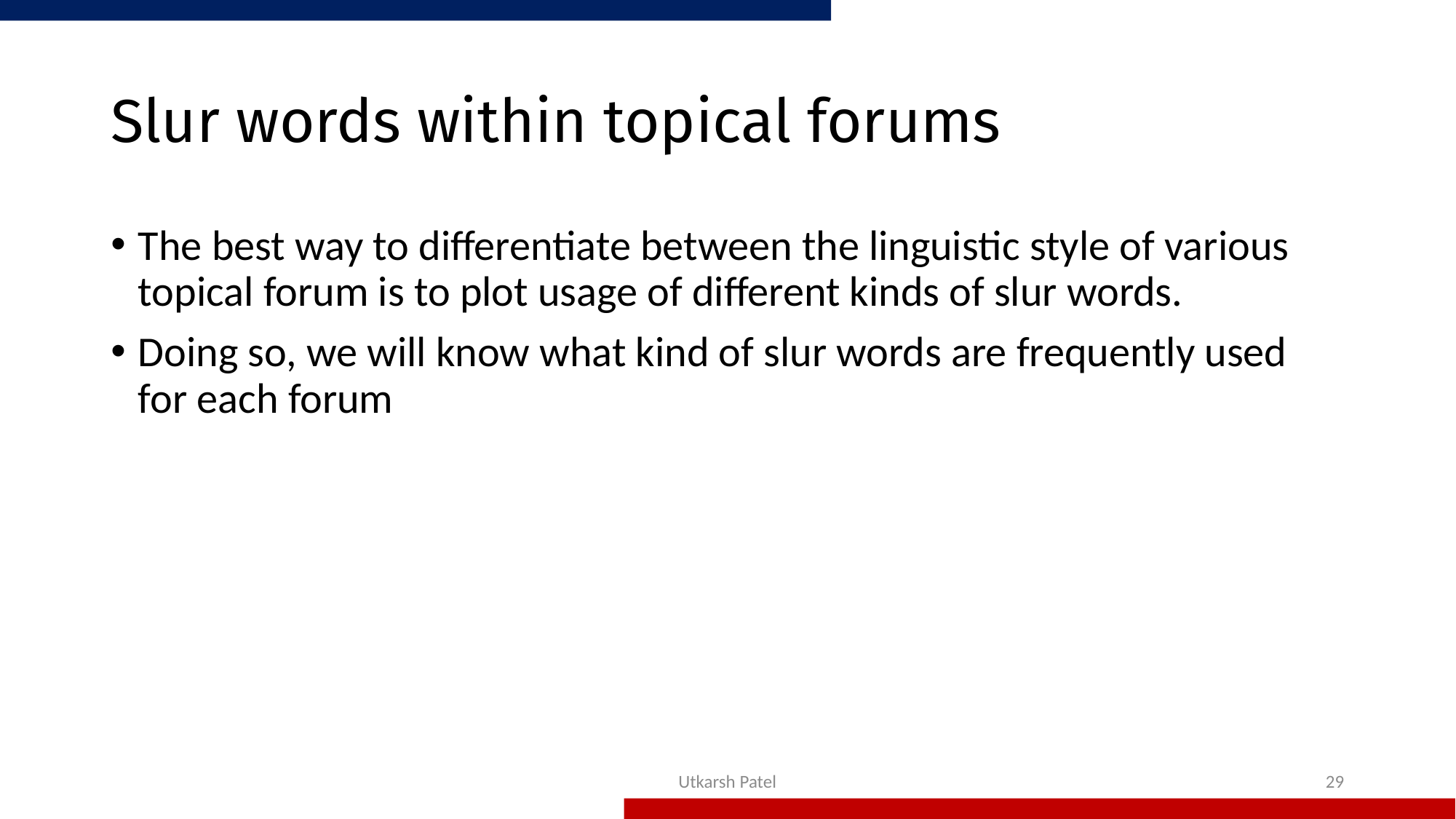

# Slur words within topical forums
The best way to differentiate between the linguistic style of various topical forum is to plot usage of different kinds of slur words.
Doing so, we will know what kind of slur words are frequently used for each forum
Utkarsh Patel
29